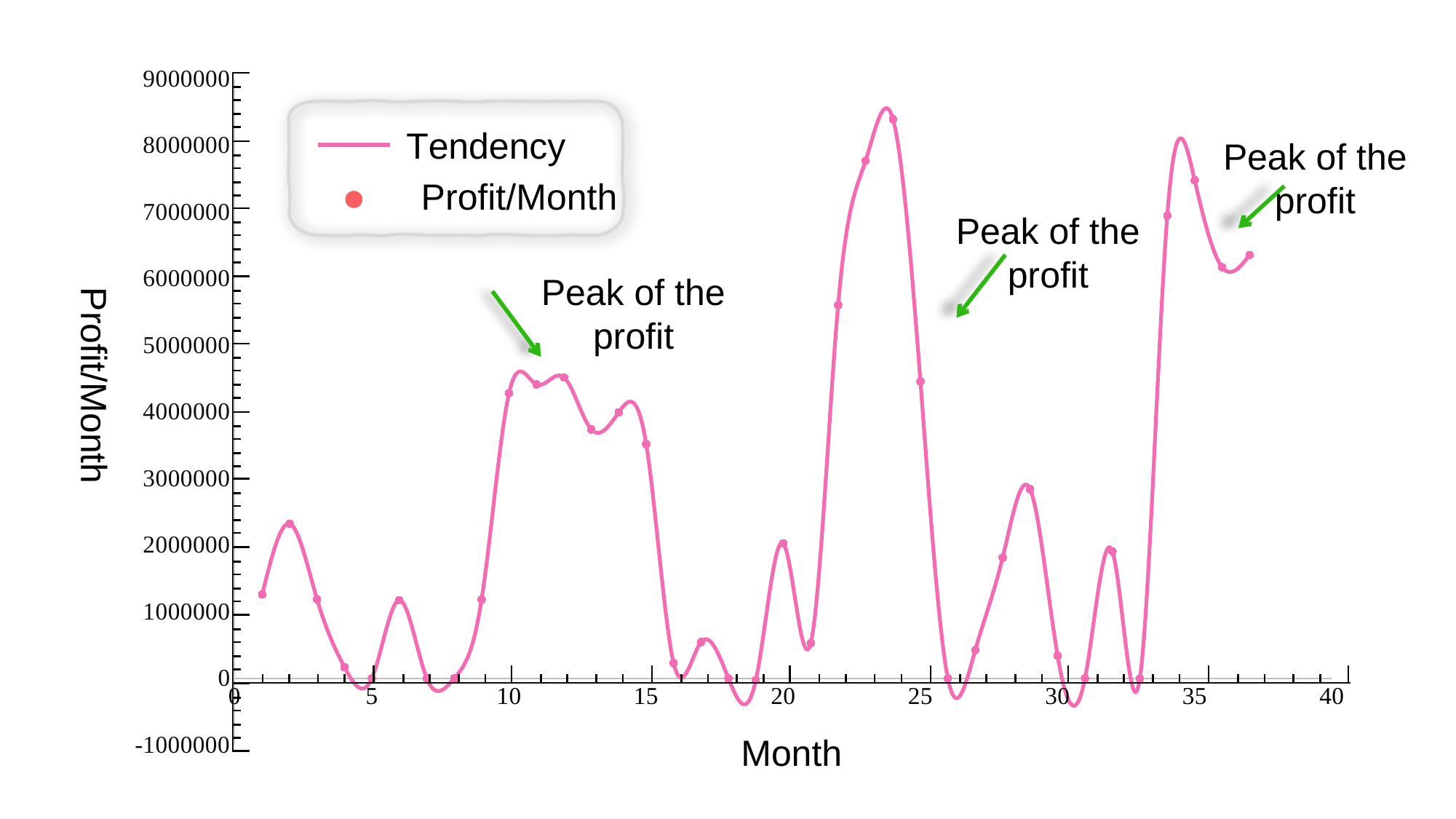

### Chart

| Category |  |
|---|---|
Tendency
Peak of the profit
Profit/Month

Peak of the profit
Peak of the profit
Profit/Month
Month